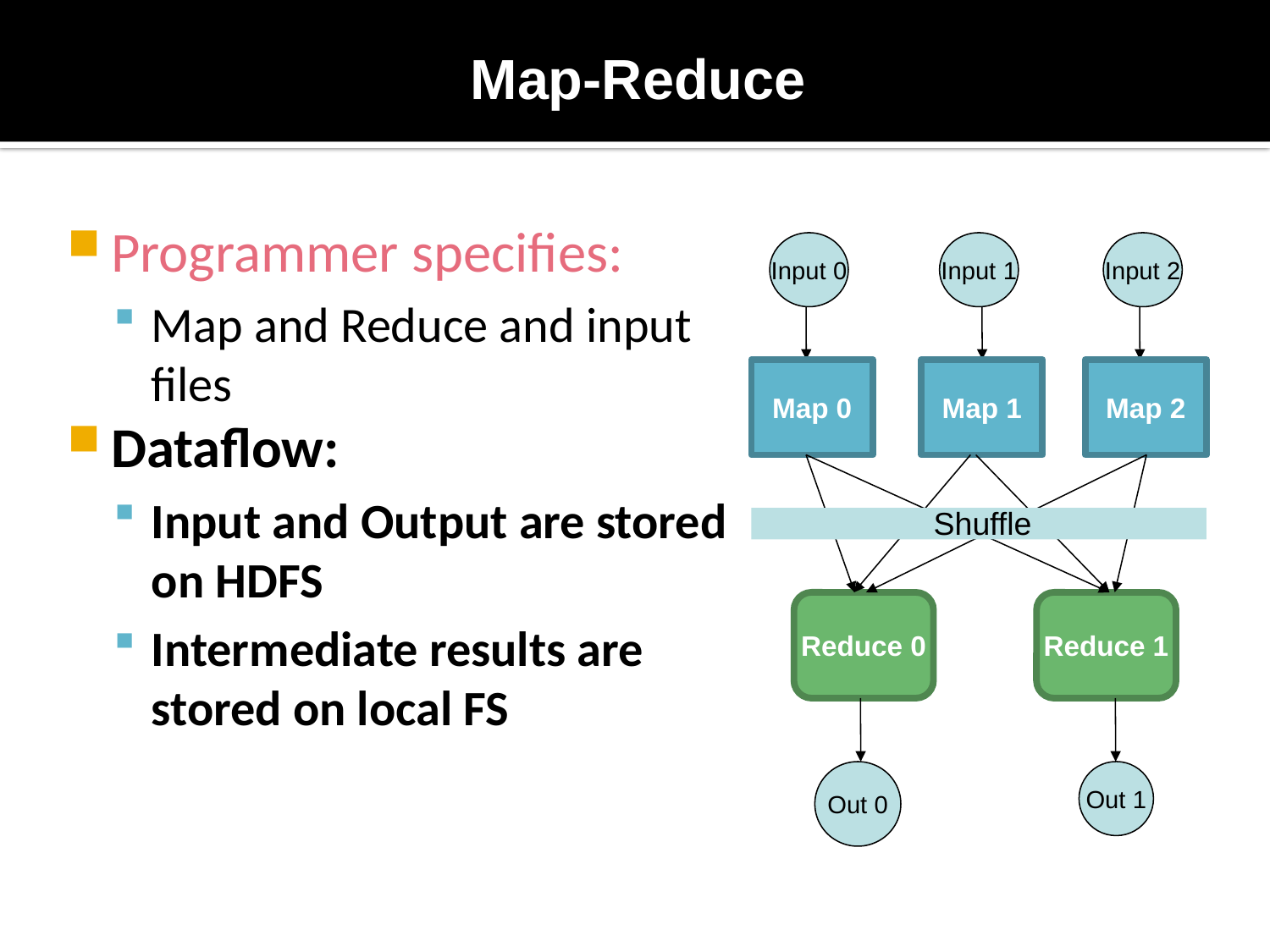

# Map-Reduce
Programmer specifies:
Map and Reduce and input files
Dataflow:
Input and Output are stored on HDFS
Intermediate results are stored on local FS

Input 0
Input 1
Input 2

Map 0
Map 1
Map 2

Shuffle

Reduce 0
Reduce 1

Out 0
Out 1